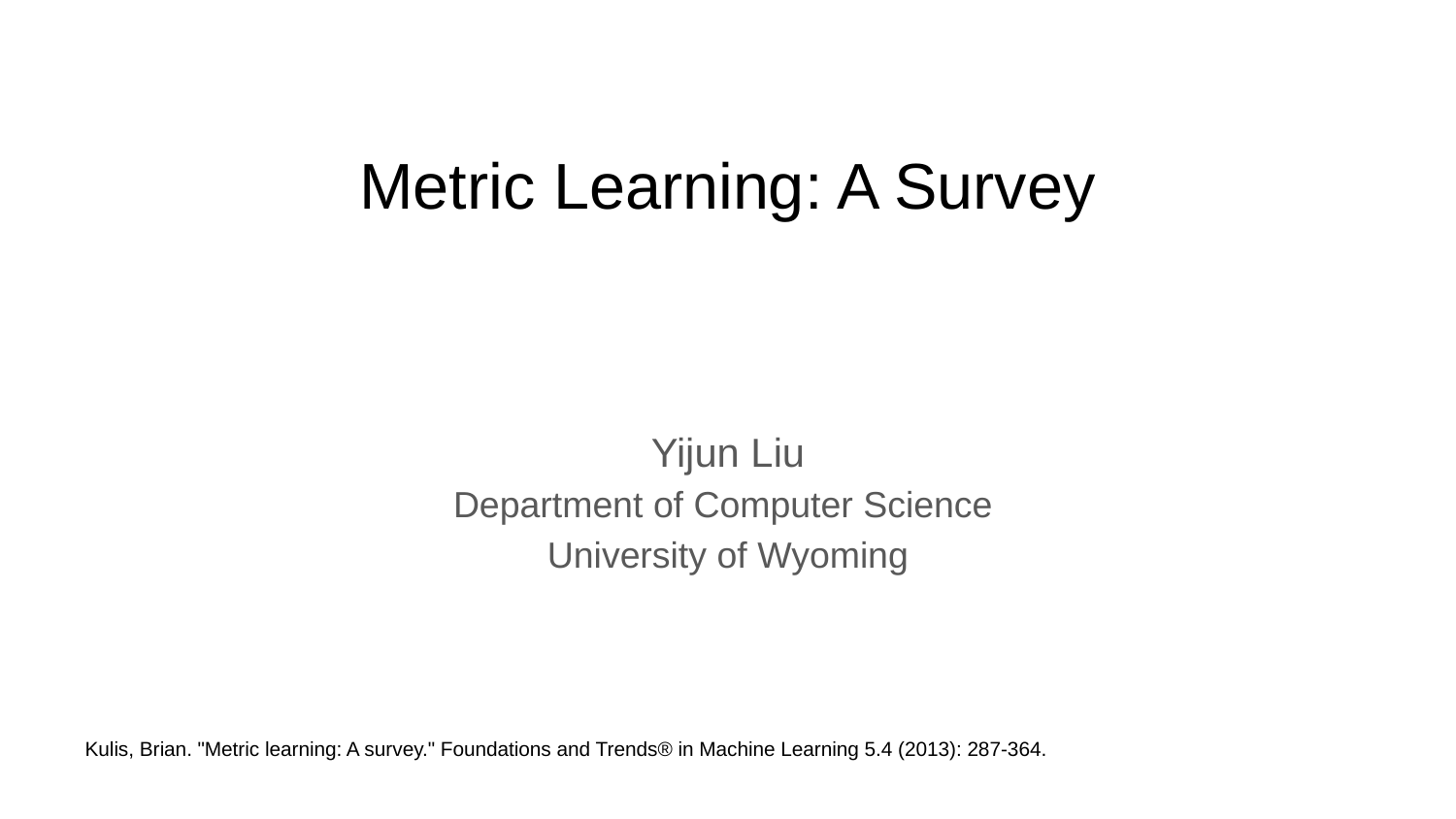

# Metric Learning: A Survey
Yijun Liu
Department of Computer Science
University of Wyoming
Kulis, Brian. "Metric learning: A survey." Foundations and Trends® in Machine Learning 5.4 (2013): 287-364.